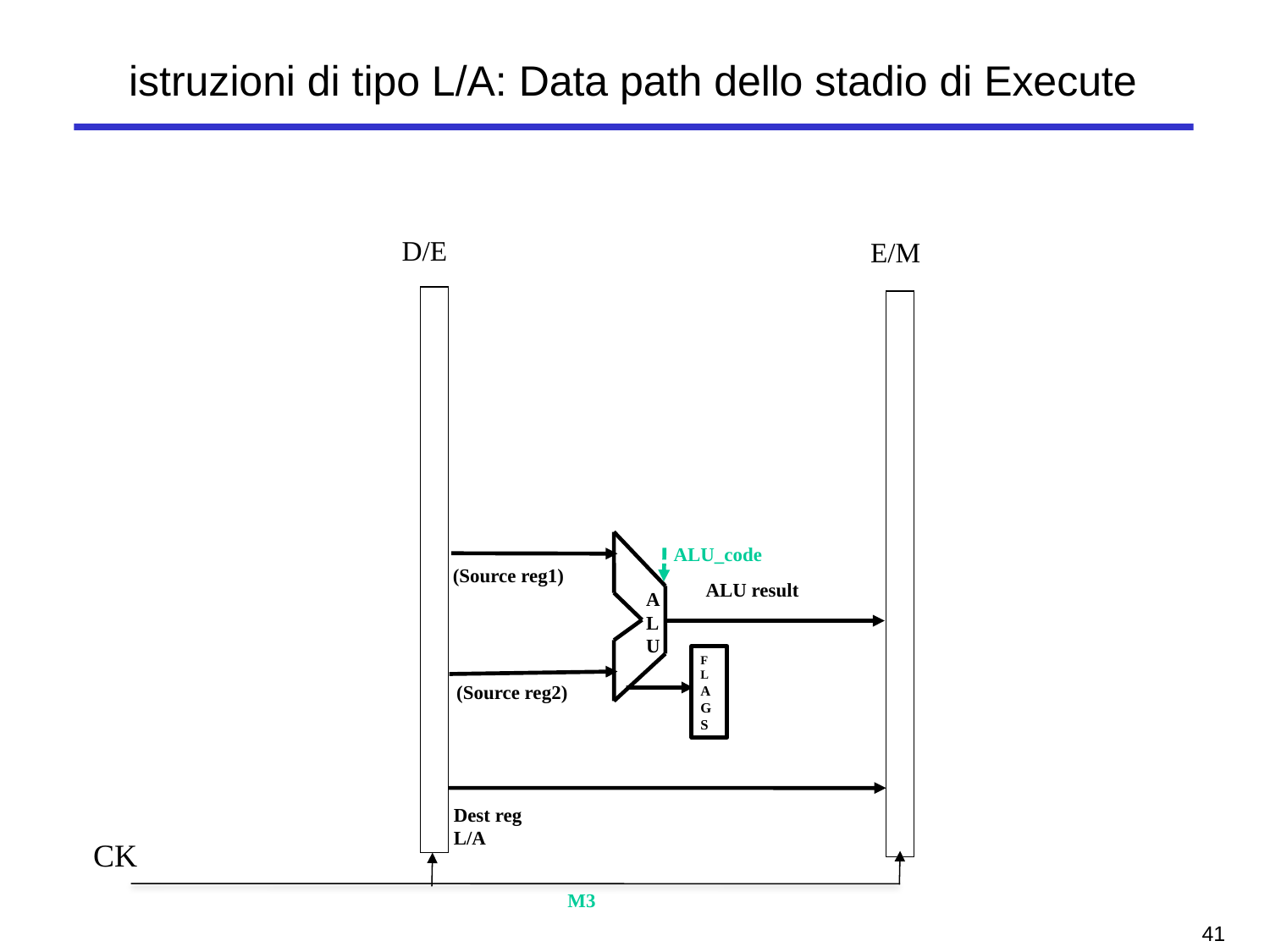

# istruzioni di tipo L/A: Data path dello stadio di Execute
D/E
E/M

ALU_code

(Source reg1)

ALU result
ALU

F
LAGS

(Source reg2)

Dest reg
L/A
CK

M3

41